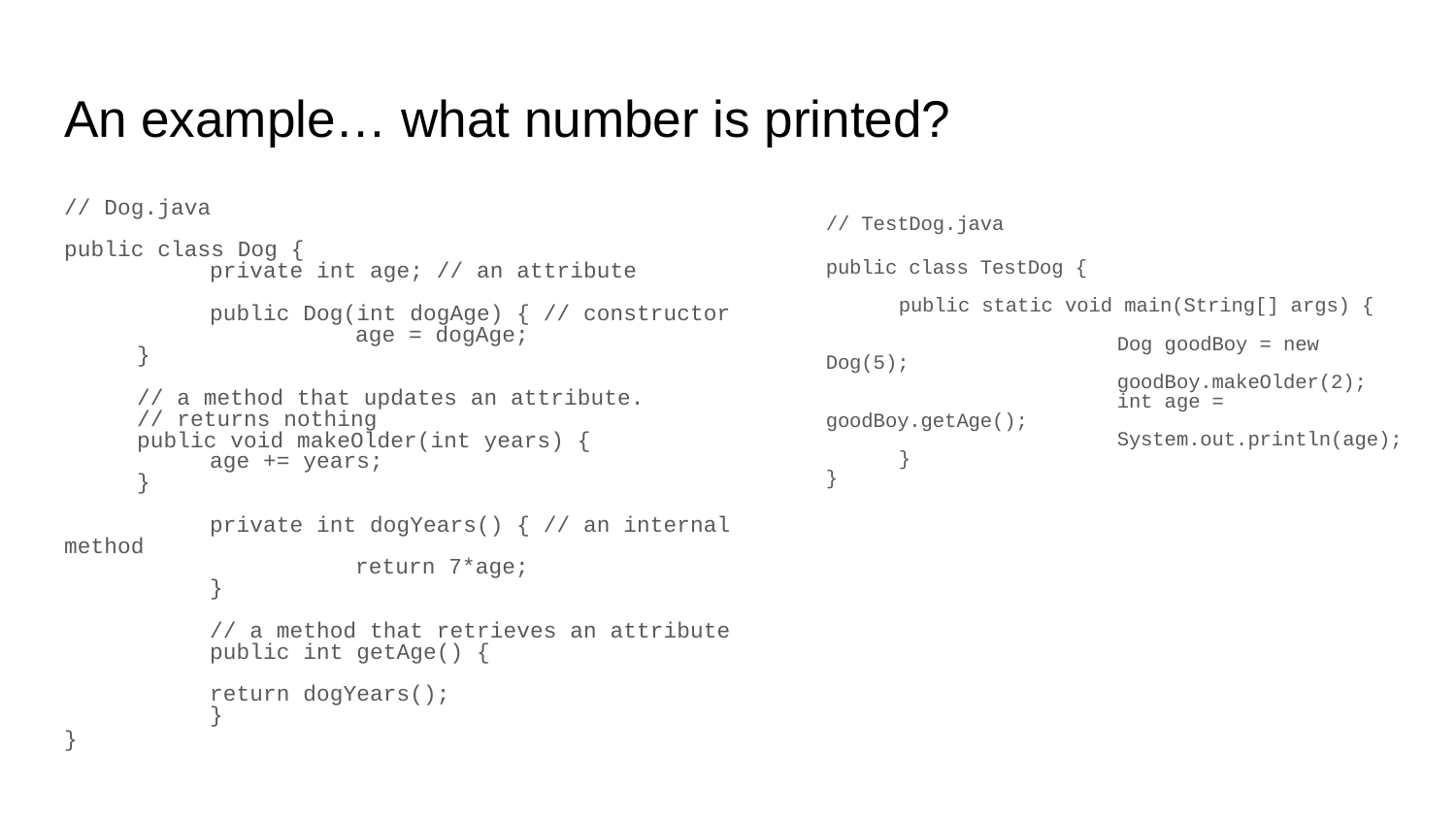

# An example… what number is printed?
// Dog.java
public class Dog {
	private int age; // an attribute

	public Dog(int dogAge) { // constructor
		age = dogAge;
}

// a method that updates an attribute.
// returns nothing
public void makeOlder(int years) {
	age += years;
}

	private int dogYears() { // an internal method
		return 7*age;
	}

	// a method that retrieves an attribute
	public int getAge() {
return dogYears();
	}
}

// TestDog.java
public class TestDog {

public static void main(String[] args) {

		Dog goodBoy = new Dog(5);
		goodBoy.makeOlder(2);
		int age = goodBoy.getAge();
		System.out.println(age);
}
}